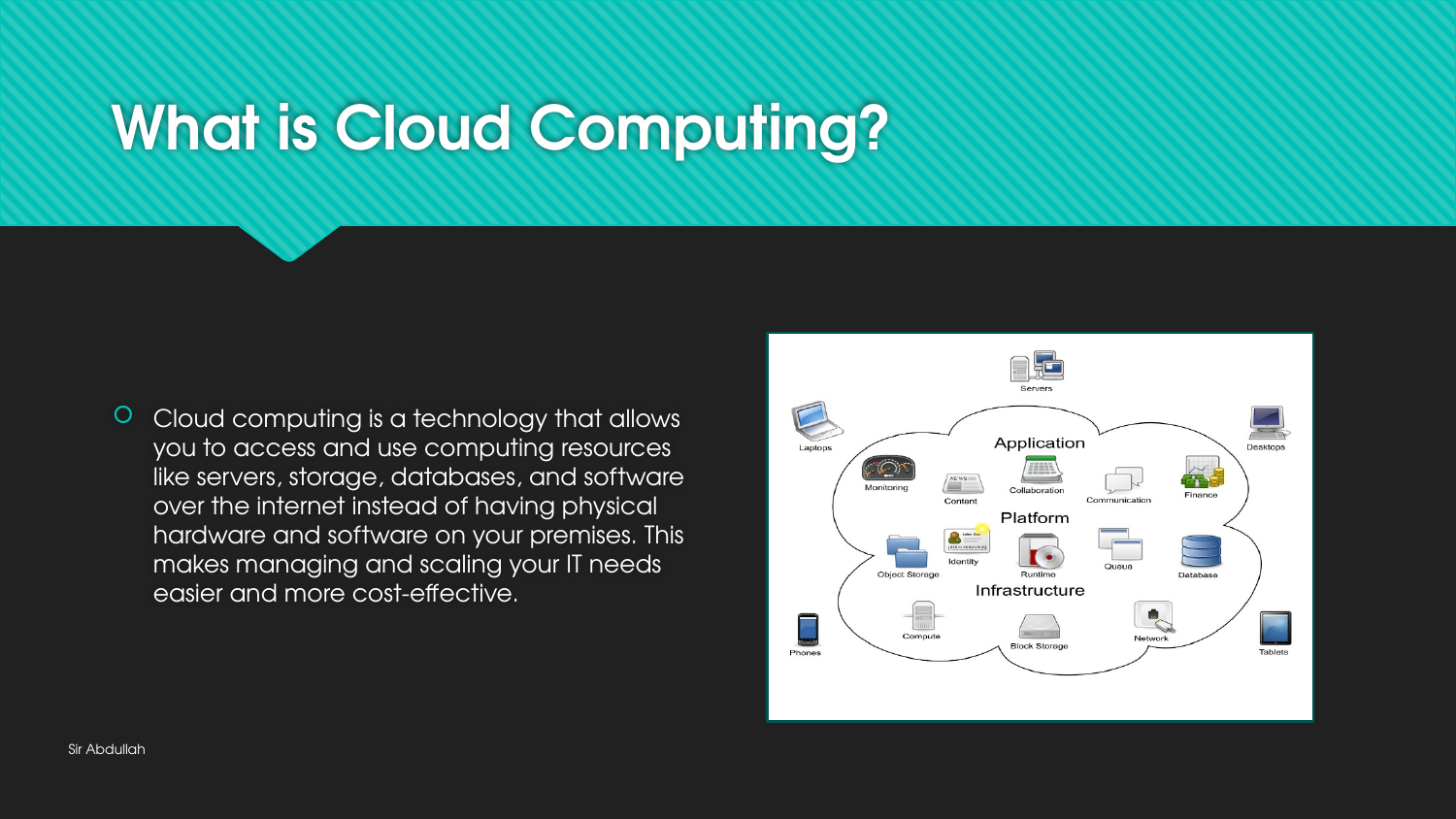

# What is Cloud Computing?
Cloud computing is a technology that allows you to access and use computing resources like servers, storage, databases, and software over the internet instead of having physical hardware and software on your premises. This makes managing and scaling your IT needs easier and more cost-effective.

Sir Abdullah